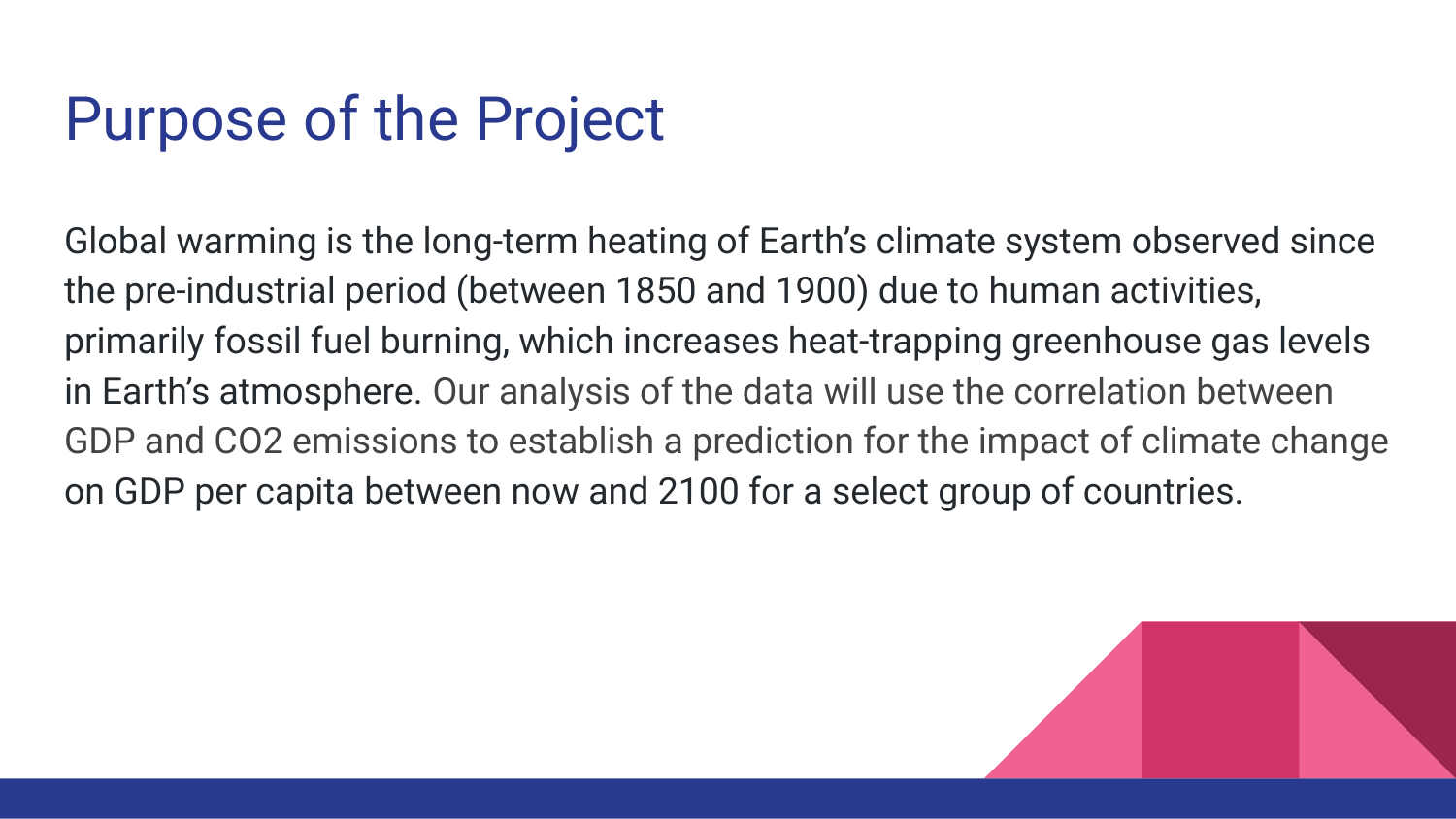

# Purpose of the Project
Global warming is the long-term heating of Earth’s climate system observed since the pre-industrial period (between 1850 and 1900) due to human activities, primarily fossil fuel burning, which increases heat-trapping greenhouse gas levels in Earth’s atmosphere. Our analysis of the data will use the correlation between GDP and CO2 emissions to establish a prediction for the impact of climate change on GDP per capita between now and 2100 for a select group of countries.